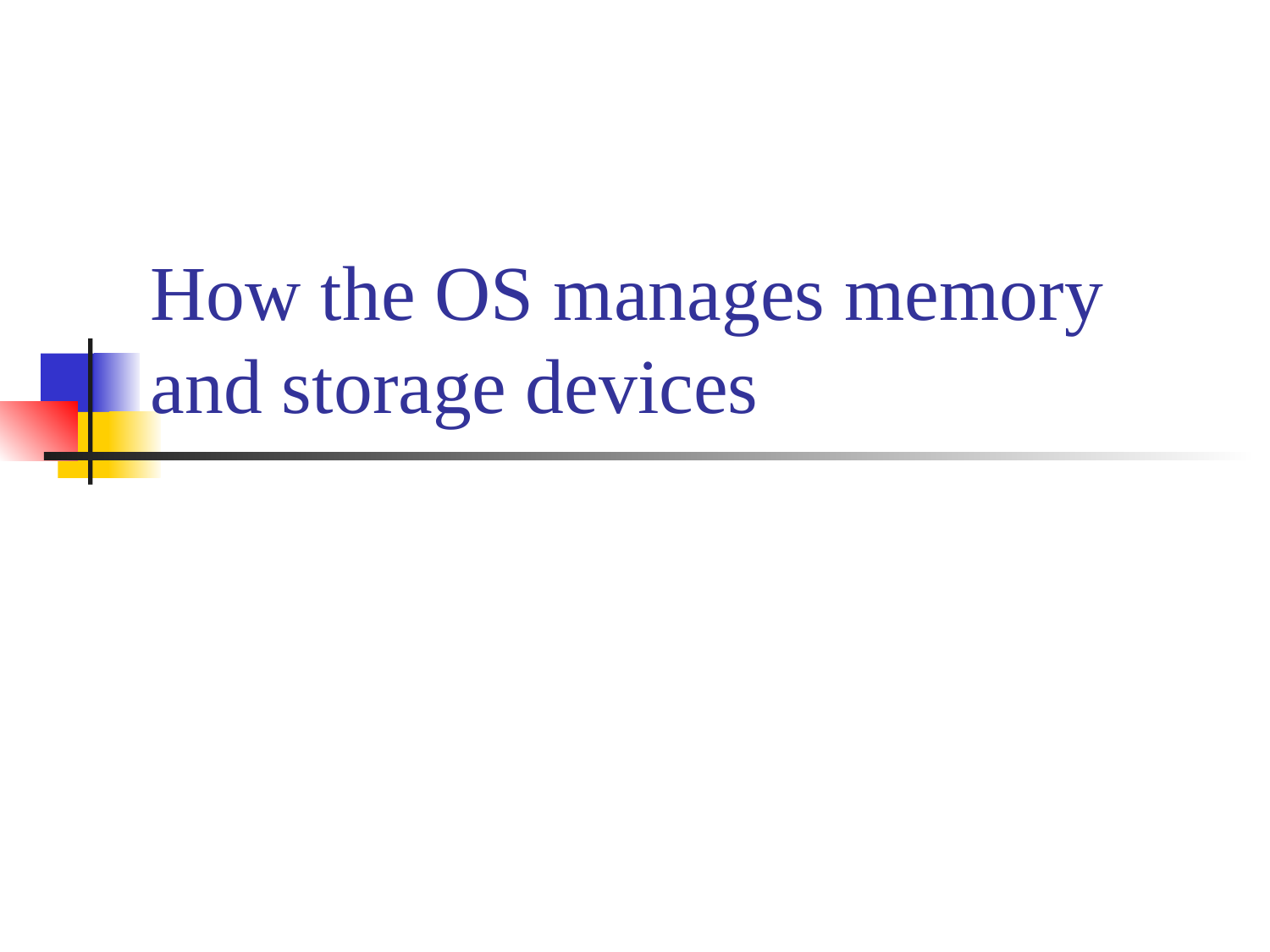

# How the OS manages memory and storage devices